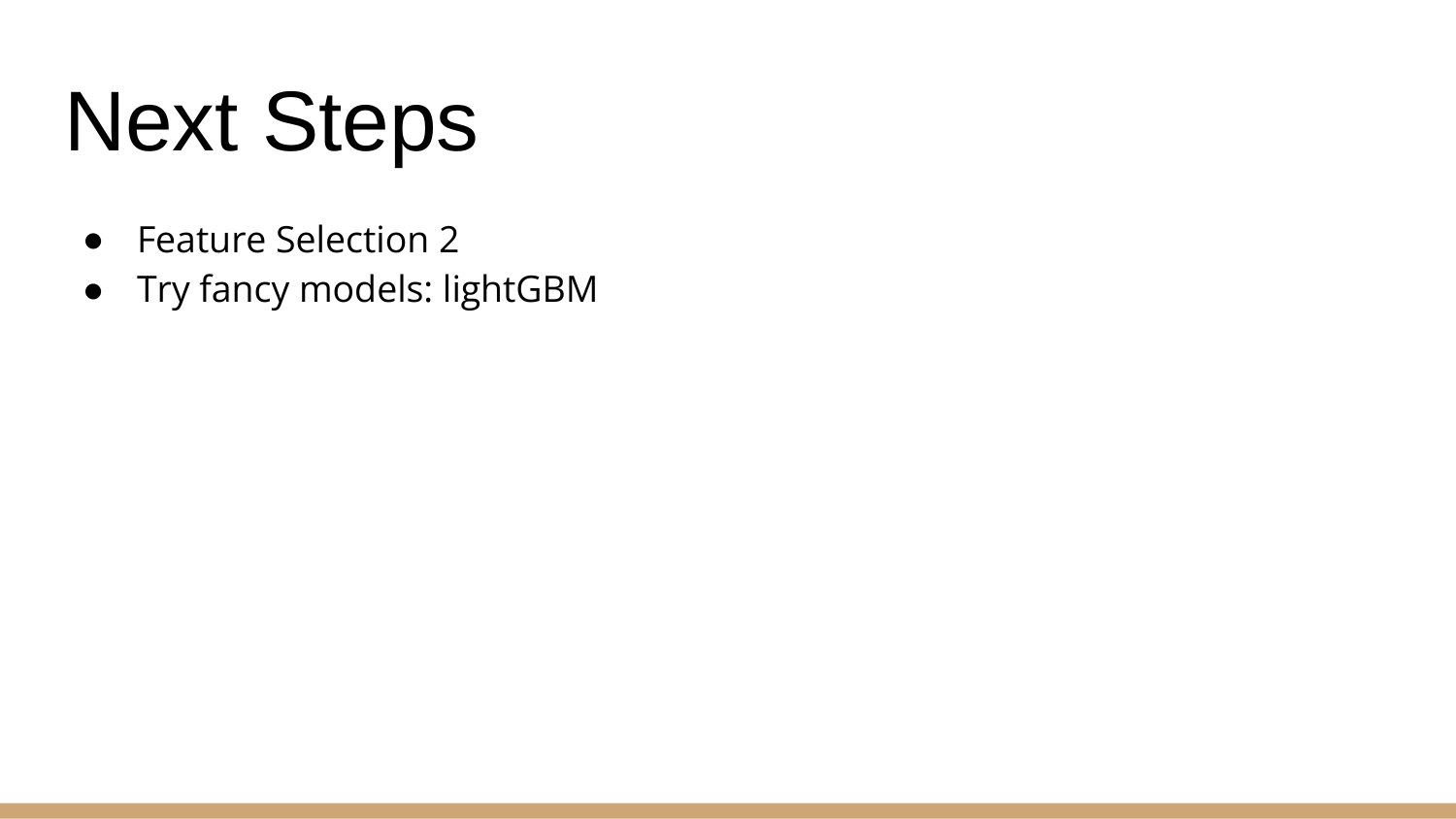

# Next Steps
Feature Selection 2
Try fancy models: lightGBM